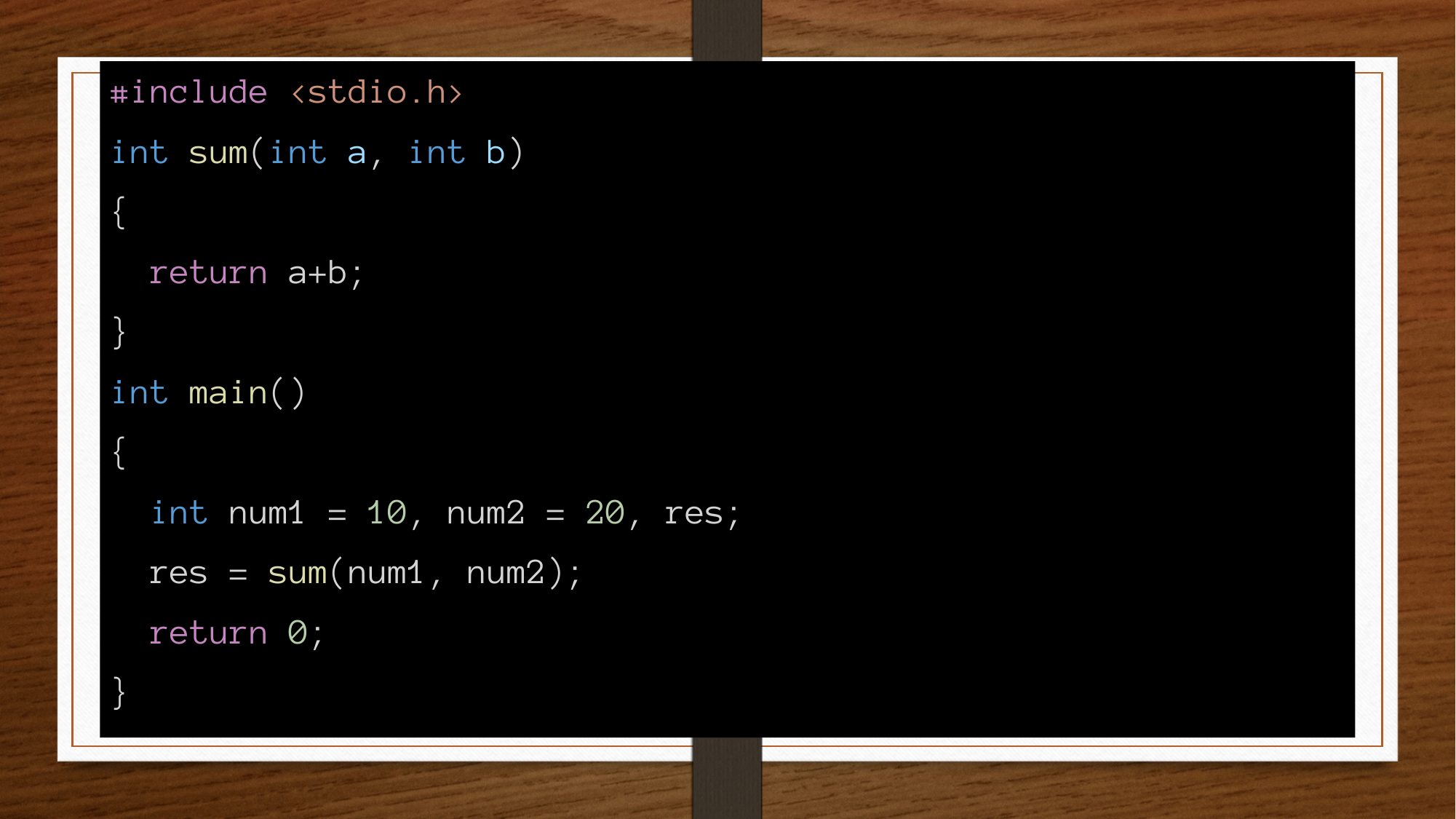

#include <stdio.h>
int sum(int a, int b)
{
  return a+b;
}
int main()
{
  int num1 = 10, num2 = 20, res;
  res = sum(num1, num2);
  return 0;
}

#